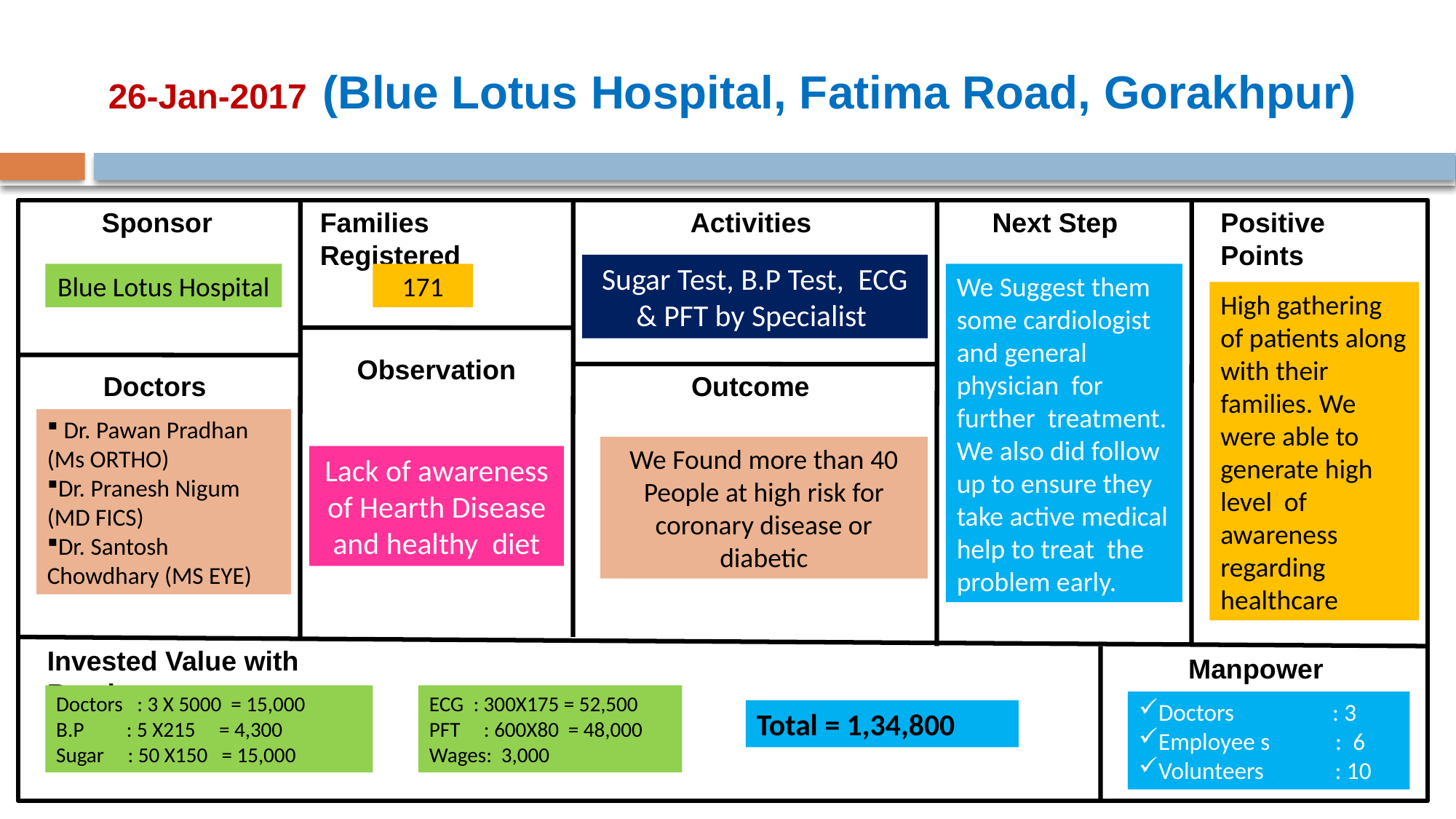

# 26-Jan-2017 (Blue Lotus Hospital, Fatima Road, Gorakhpur)

Sponsor
Families Registered
Activities
Next Step
Positive Points
Sugar Test, B.P Test,  ECG & PFT by Specialist
Blue Lotus Hospital
171
We Suggest them some cardiologist  and general physician  for  further  treatment. We also did follow up to ensure they take active medical help to treat  the problem early.
High gathering of patients along with their families. We were able to generate high level  of awareness regarding healthcare
Observation
Doctors
Outcome
 Dr. Pawan Pradhan (Ms ORTHO)
Dr. Pranesh Nigum (MD FICS)
Dr. Santosh Chowdhary (MS EYE)
We Found more than 40 People at high risk for coronary disease or diabetic
Lack of awareness of Hearth Disease and healthy  diet
Invested Value with Breakup
Manpower
Doctors   : 3 X 5000  = 15,000
B.P         : 5 X215     = 4,300
Sugar     : 50 X150   = 15,000
ECG  : 300X175 = 52,500
PFT     : 600X80  = 48,000
Wages:  3,000
Doctors                  : 3
Employee s            :  6
Volunteers             : 10
Total = 1,34,800